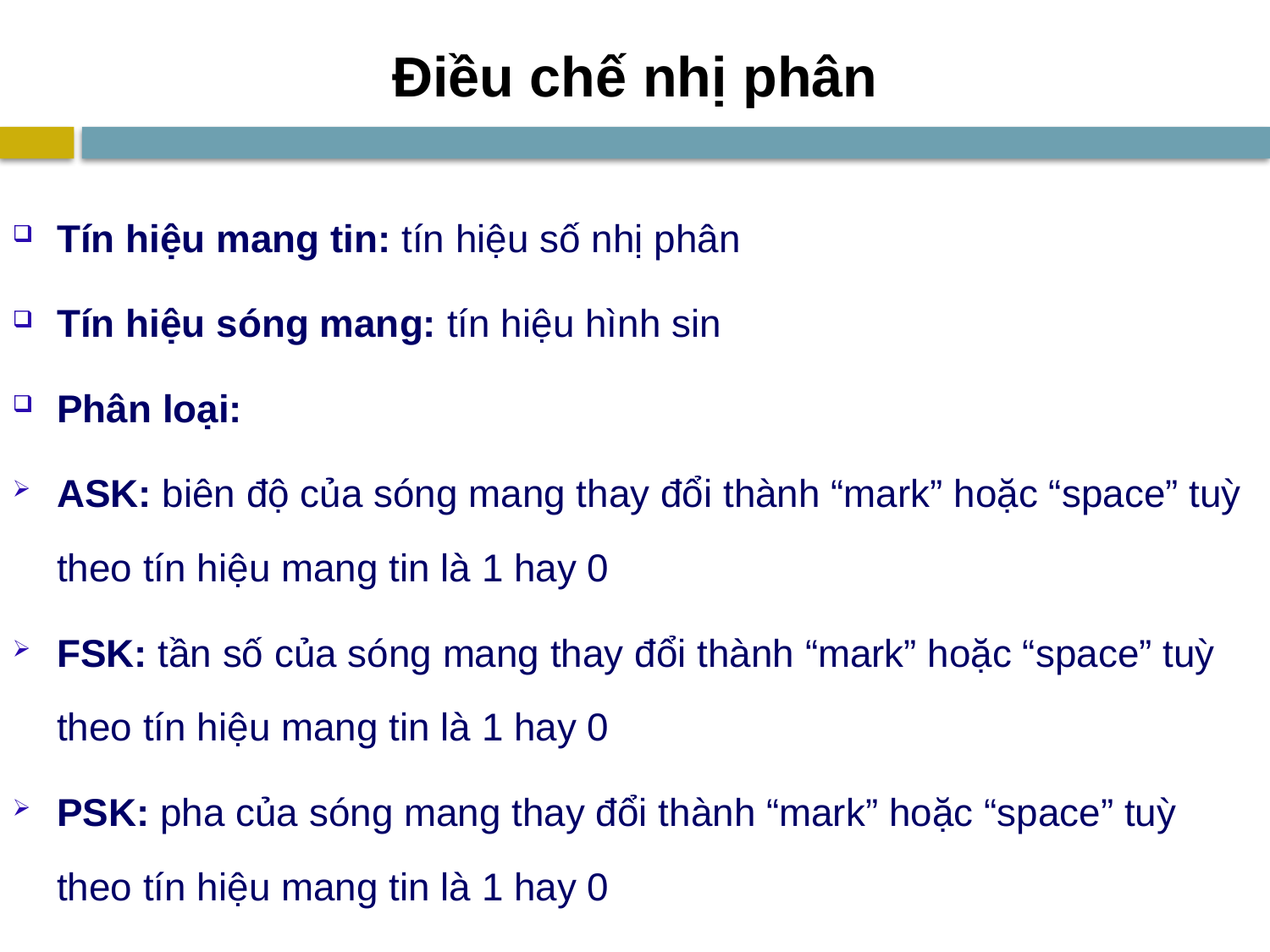

# Điều chế nhị phân
Tín hiệu mang tin: tín hiệu số nhị phân
Tín hiệu sóng mang: tín hiệu hình sin
Phân loại:
ASK: biên độ của sóng mang thay đổi thành “mark” hoặc “space” tuỳ theo tín hiệu mang tin là 1 hay 0
FSK: tần số của sóng mang thay đổi thành “mark” hoặc “space” tuỳ theo tín hiệu mang tin là 1 hay 0
PSK: pha của sóng mang thay đổi thành “mark” hoặc “space” tuỳ theo tín hiệu mang tin là 1 hay 0